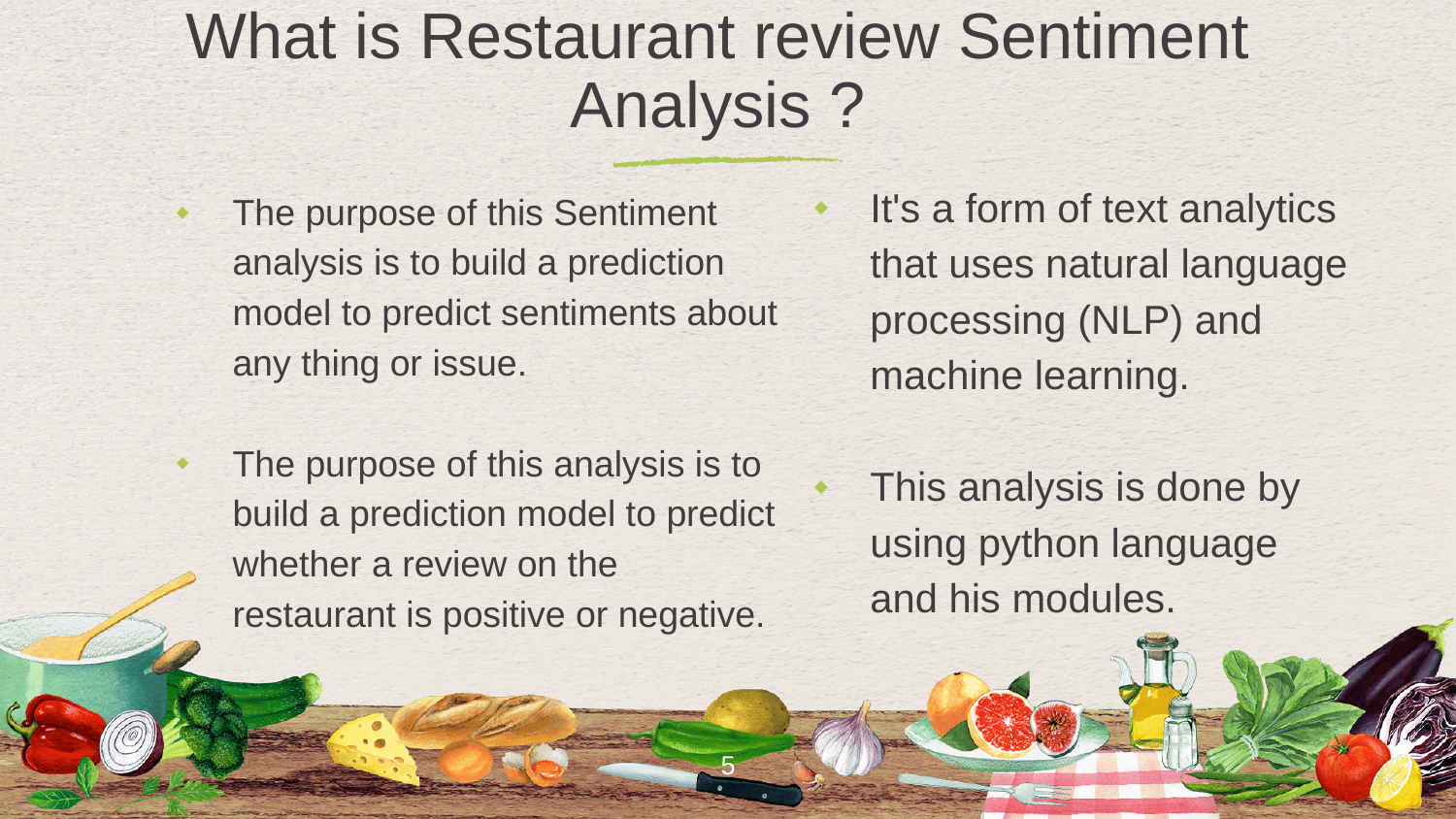

# What is Restaurant review Sentiment Analysis ?
It's a form of text analytics that uses natural language processing (NLP) and machine learning.

This analysis is done by using python language and his modules.

The purpose of this Sentiment analysis is to build a prediction model to predict sentiments about any thing or issue.

The purpose of this analysis is to build a prediction model to predict whether a review on the restaurant is positive or negative.

5